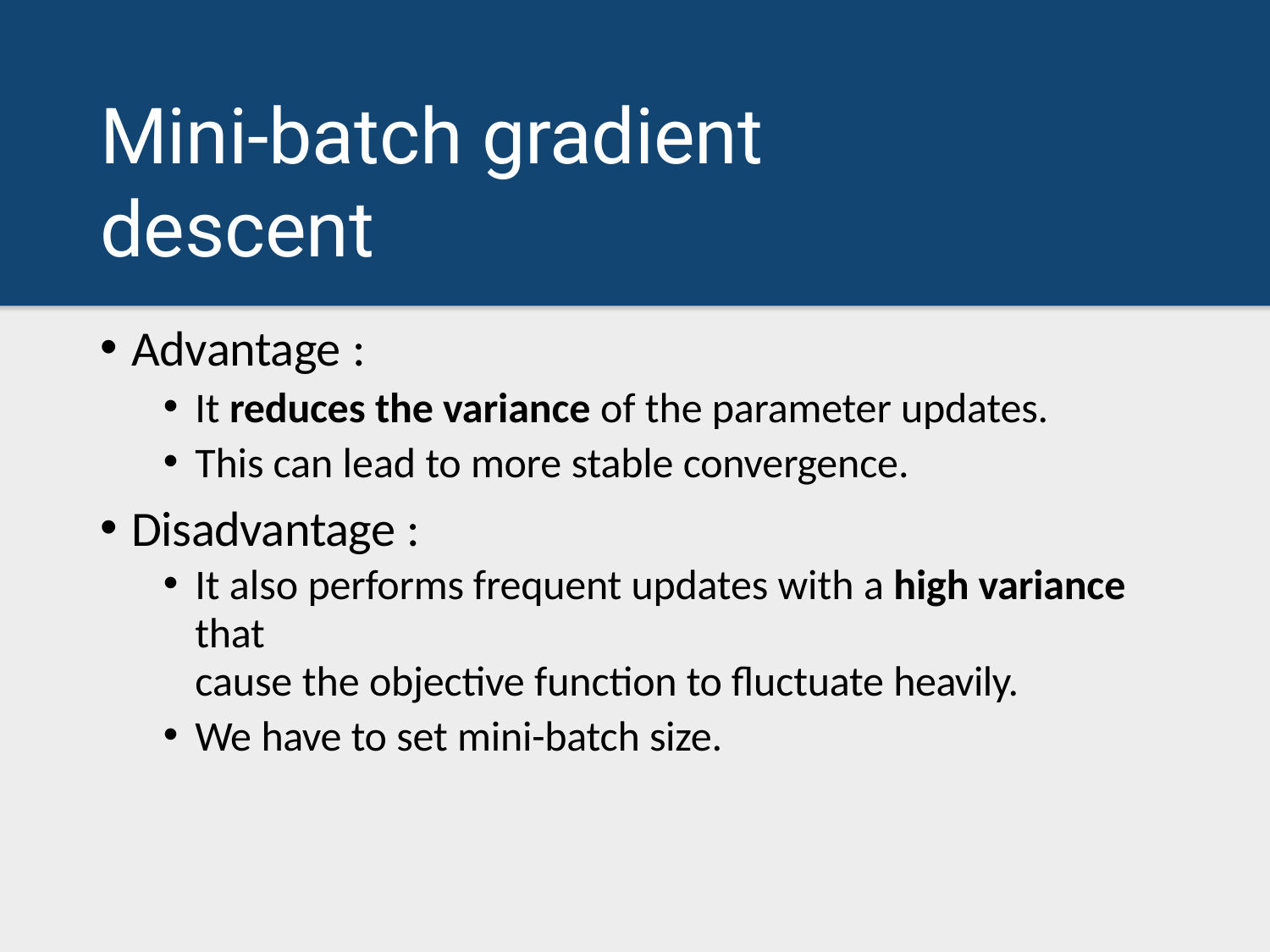

# Mini-batch gradient descent

Advantage :
It reduces the variance of the parameter updates.
This can lead to more stable convergence.
Disadvantage :
It also performs frequent updates with a high variance that
cause the objective function to fluctuate heavily.
We have to set mini-batch size.